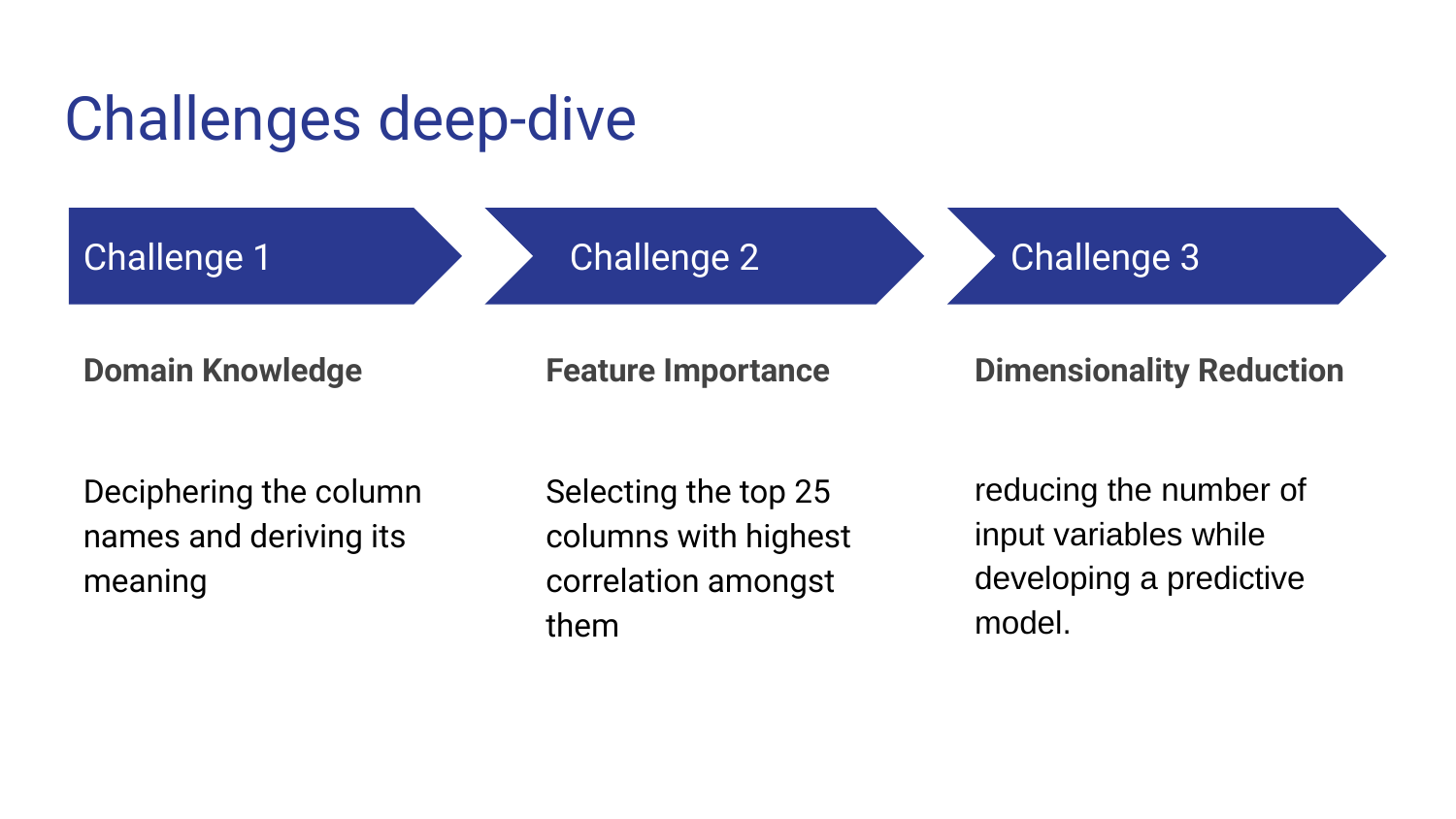

# Challenges deep-dive

Challenge 1
Challenge 2
Challenge 3
Domain Knowledge

Deciphering the column names and deriving its meaning
Feature Importance

Selecting the top 25 columns with highest correlation amongst them
Dimensionality Reduction

reducing the number of input variables while developing a predictive model.